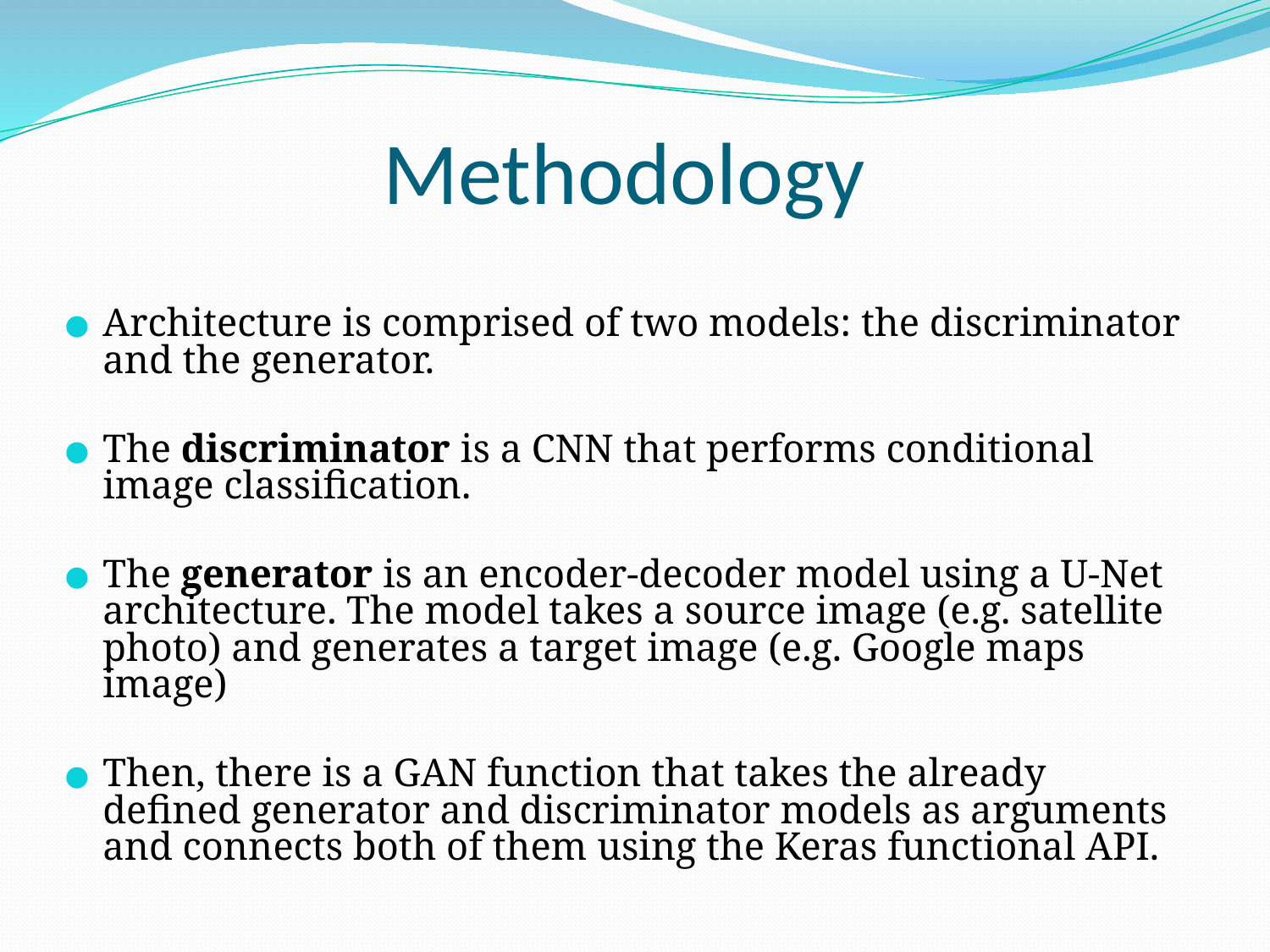

# Methodology

Architecture is comprised of two models: the discriminator and the generator.

The discriminator is a CNN that performs conditional image classification.

The generator is an encoder-decoder model using a U-Net architecture. The model takes a source image (e.g. satellite photo) and generates a target image (e.g. Google maps image)

Then, there is a GAN function that takes the already defined generator and discriminator models as arguments and connects both of them using the Keras functional API.